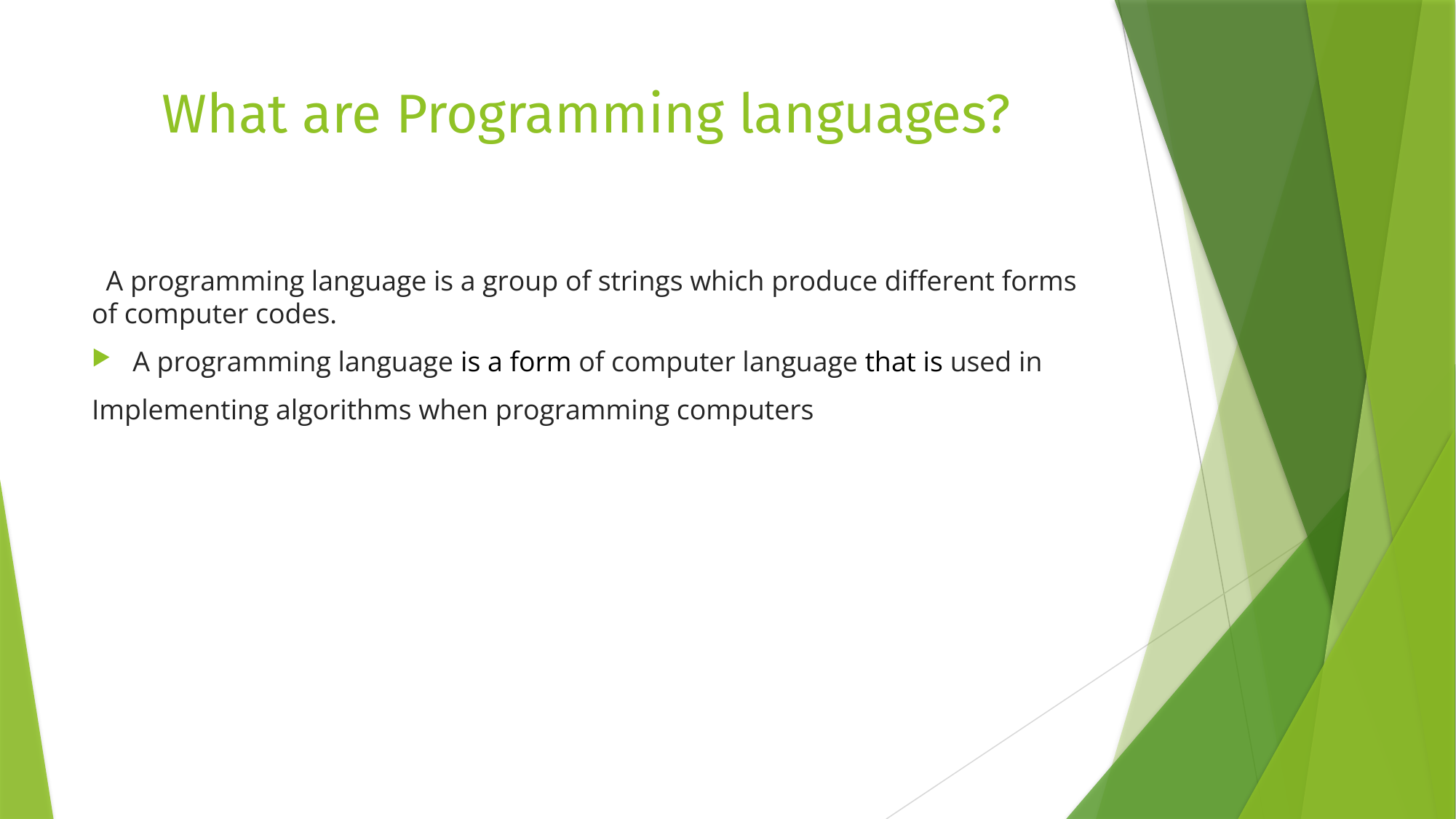

# What are Programming languages?
  A programming language is a group of strings which produce different forms of computer codes.
A programming language is a form of computer language that is used in
Implementing algorithms when programming computers